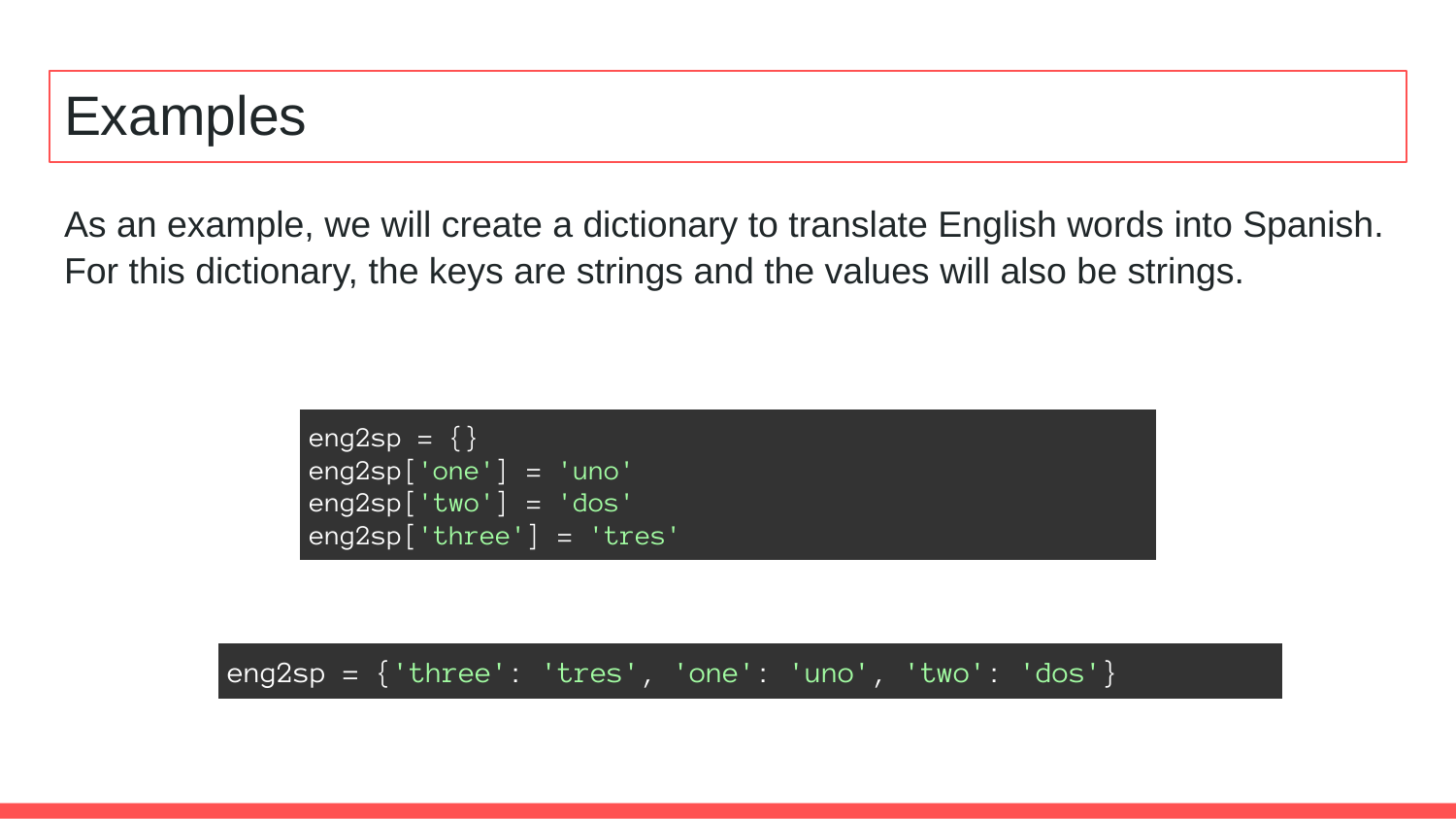

# Examples
As an example, we will create a dictionary to translate English words into Spanish. For this dictionary, the keys are strings and the values will also be strings.
| eng2sp = {} eng2sp['one'] = 'uno' eng2sp['two'] = 'dos' eng2sp['three'] = 'tres' |
| --- |
| eng2sp = {'three': 'tres', 'one': 'uno', 'two': 'dos'} |
| --- |